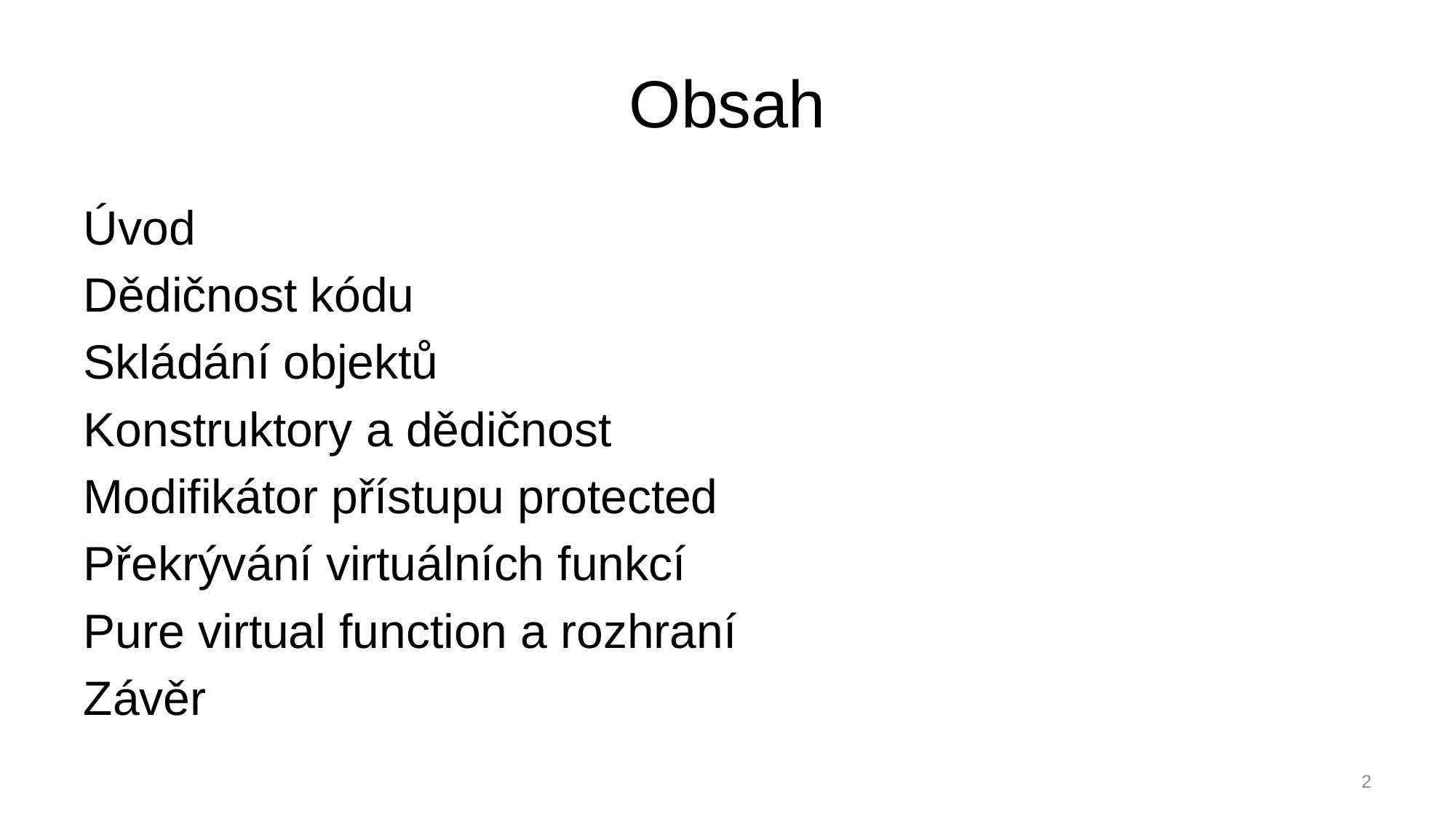

# Obsah
Úvod
Dědičnost kódu
Skládání objektů
Konstruktory a dědičnost
Modifikátor přístupu protected
Překrývání virtuálních funkcí
Pure virtual function a rozhraní
Závěr

2